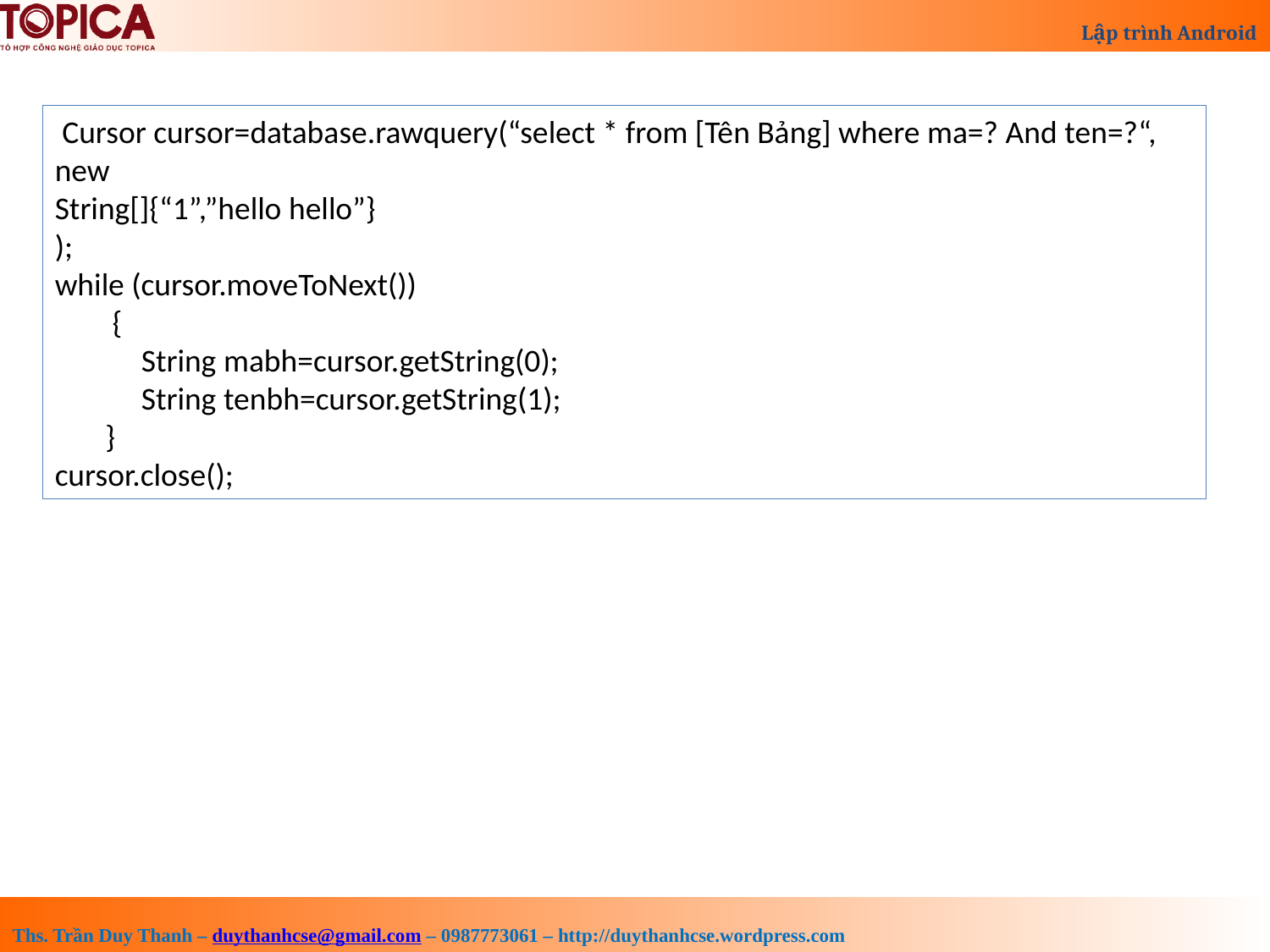

Cursor cursor=database.rawquery(“select * from [Tên Bảng] where ma=? And ten=?“,
new
String[]{“1”,”hello hello”}
);
while (cursor.moveToNext())
        {
            String mabh=cursor.getString(0);
            String tenbh=cursor.getString(1);
       }
cursor.close();